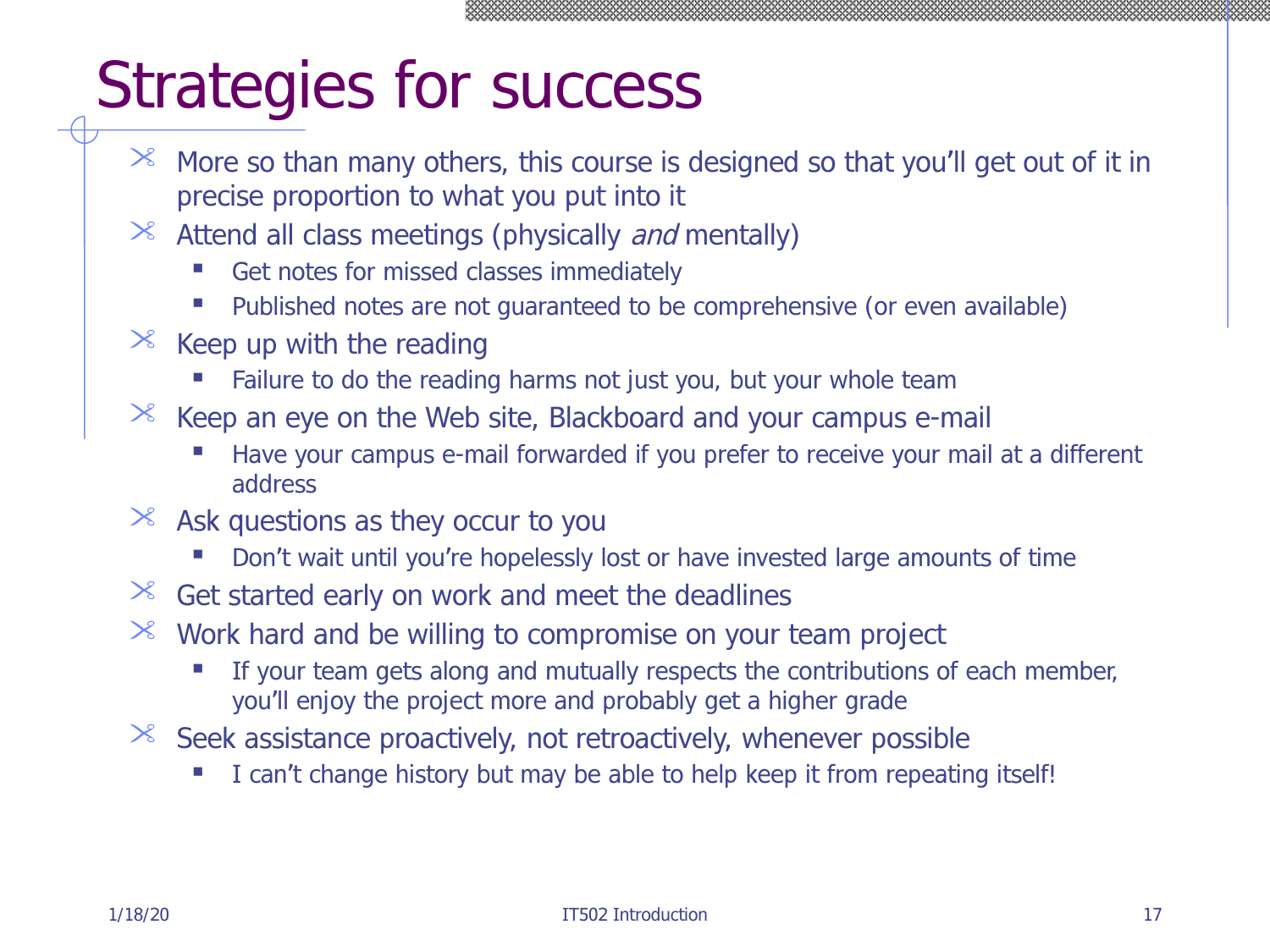

# Strategies for success
More so than many others, this course is designed so that you’ll get out of it in precise proportion to what you put into it
Attend all class meetings (physically and mentally)
Get notes for missed classes immediately
Published notes are not guaranteed to be comprehensive (or even available)
Keep up with the reading
Failure to do the reading harms not just you, but your whole team
Keep an eye on the Web site, Blackboard and your campus e-mail
Have your campus e-mail forwarded if you prefer to receive your mail at a different address
Ask questions as they occur to you
Don’t wait until you’re hopelessly lost or have invested large amounts of time
Get started early on work and meet the deadlines
Work hard and be willing to compromise on your team project
If your team gets along and mutually respects the contributions of each member, you’ll enjoy the project more and probably get a higher grade
Seek assistance proactively, not retroactively, whenever possible
I can’t change history but may be able to help keep it from repeating itself!
1/18/20
IT502 Introduction
17